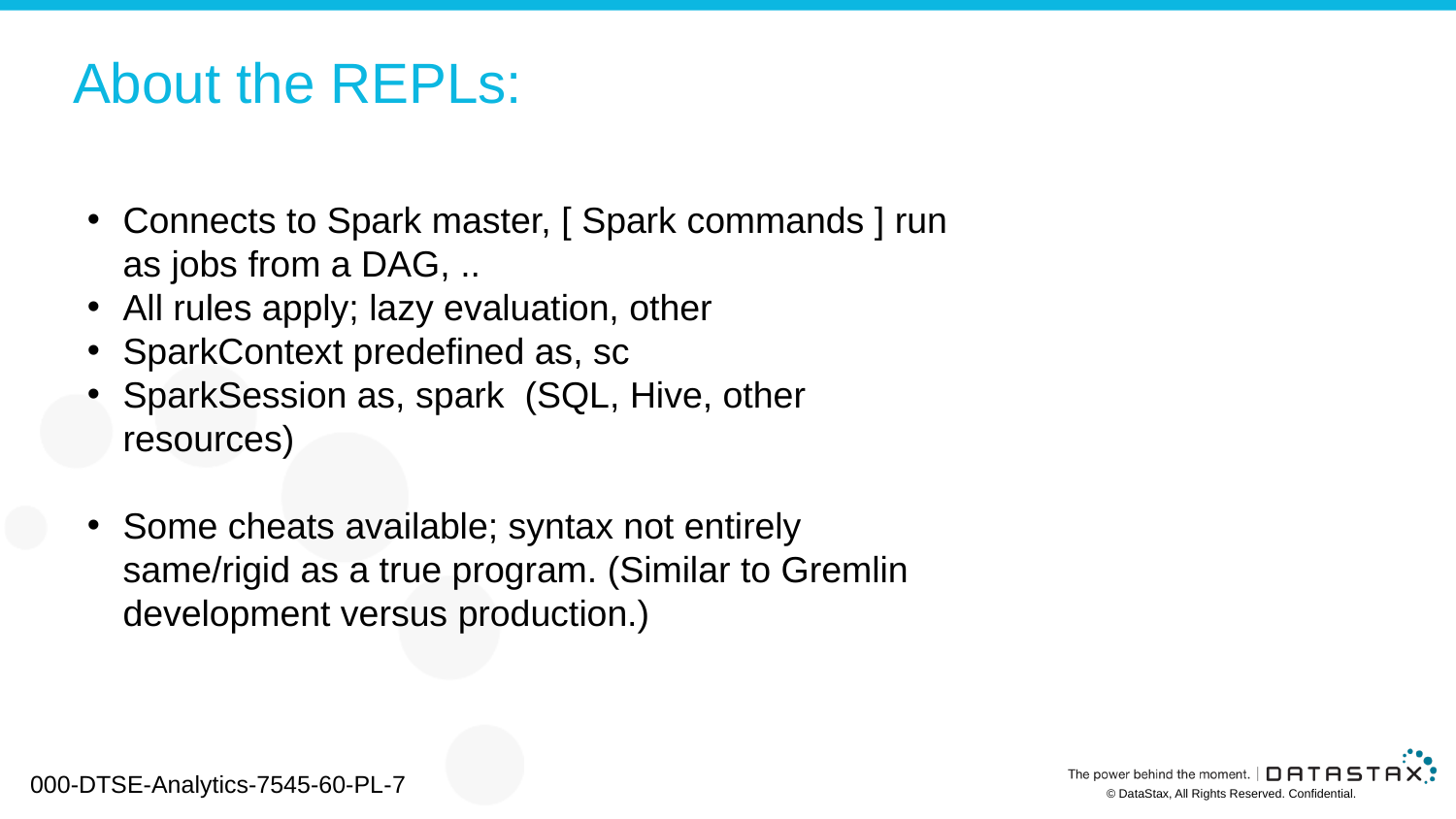

# About the REPLs:
Connects to Spark master, [ Spark commands ] run as jobs from a DAG, ..
All rules apply; lazy evaluation, other
SparkContext predefined as, sc
SparkSession as, spark  (SQL, Hive, other resources)

Some cheats available; syntax not entirely same/rigid as a true program. (Similar to Gremlin development versus production.)

000-DTSE-Analytics-7545-60-PL-7
© DataStax, All Rights Reserved. Confidential.